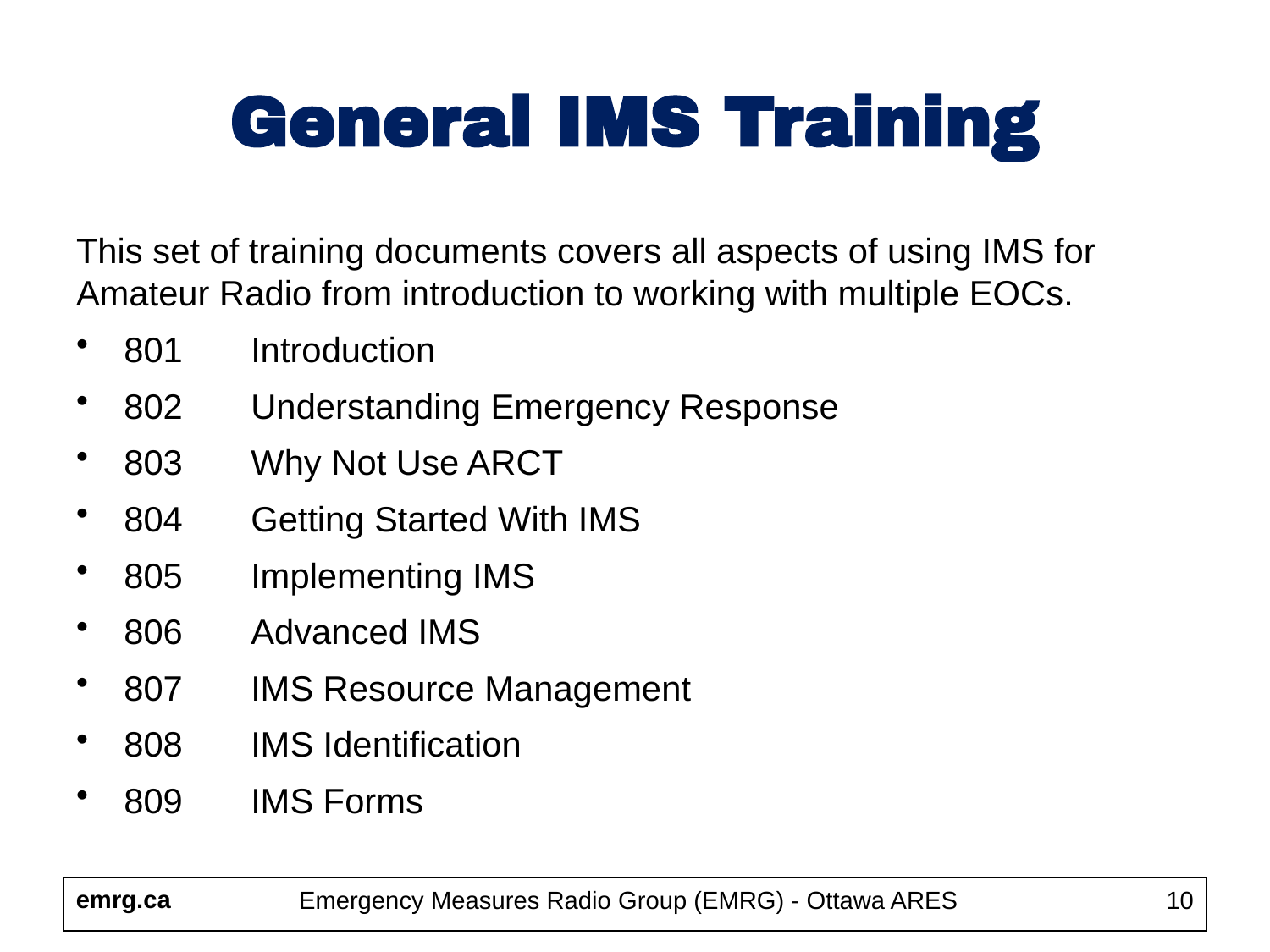

# General IMS Training
This set of training documents covers all aspects of using IMS for Amateur Radio from introduction to working with multiple EOCs.
801	Introduction
802	Understanding Emergency Response
803	Why Not Use ARCT
804	Getting Started With IMS
805	Implementing IMS
806	Advanced IMS
807	IMS Resource Management
808	IMS Identification
809	IMS Forms

Emergency Measures Radio Group (EMRG) - Ottawa ARES
10